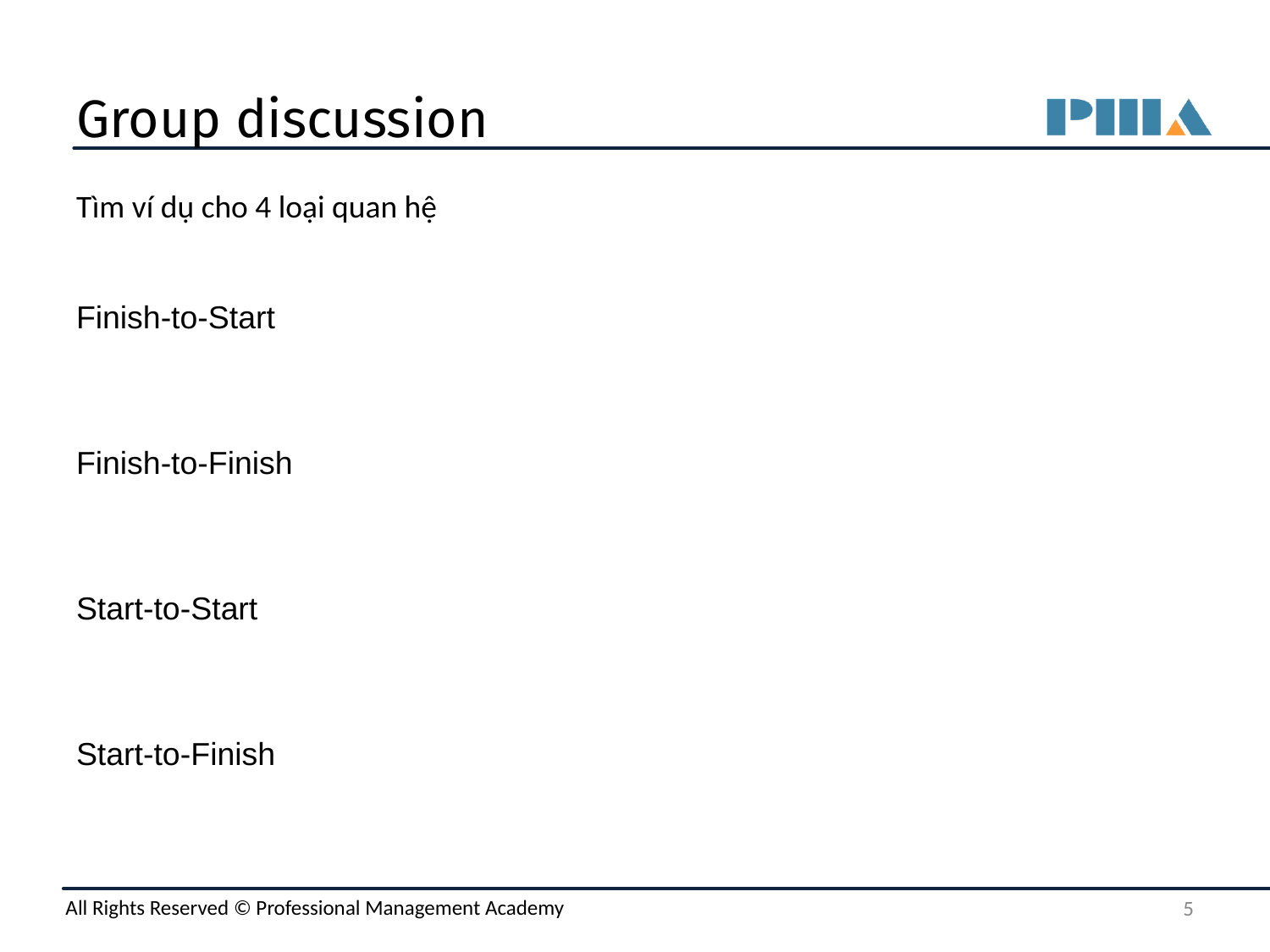

# Group discussion
Tìm ví dụ cho 4 loại quan hệ
| Loại quan hệ | Ví dụ |
| --- | --- |
| Finish-to-Start |  |
| Finish-to-Finish |  |
| Start-to-Start |  |
| Start-to-Finish |  |
5